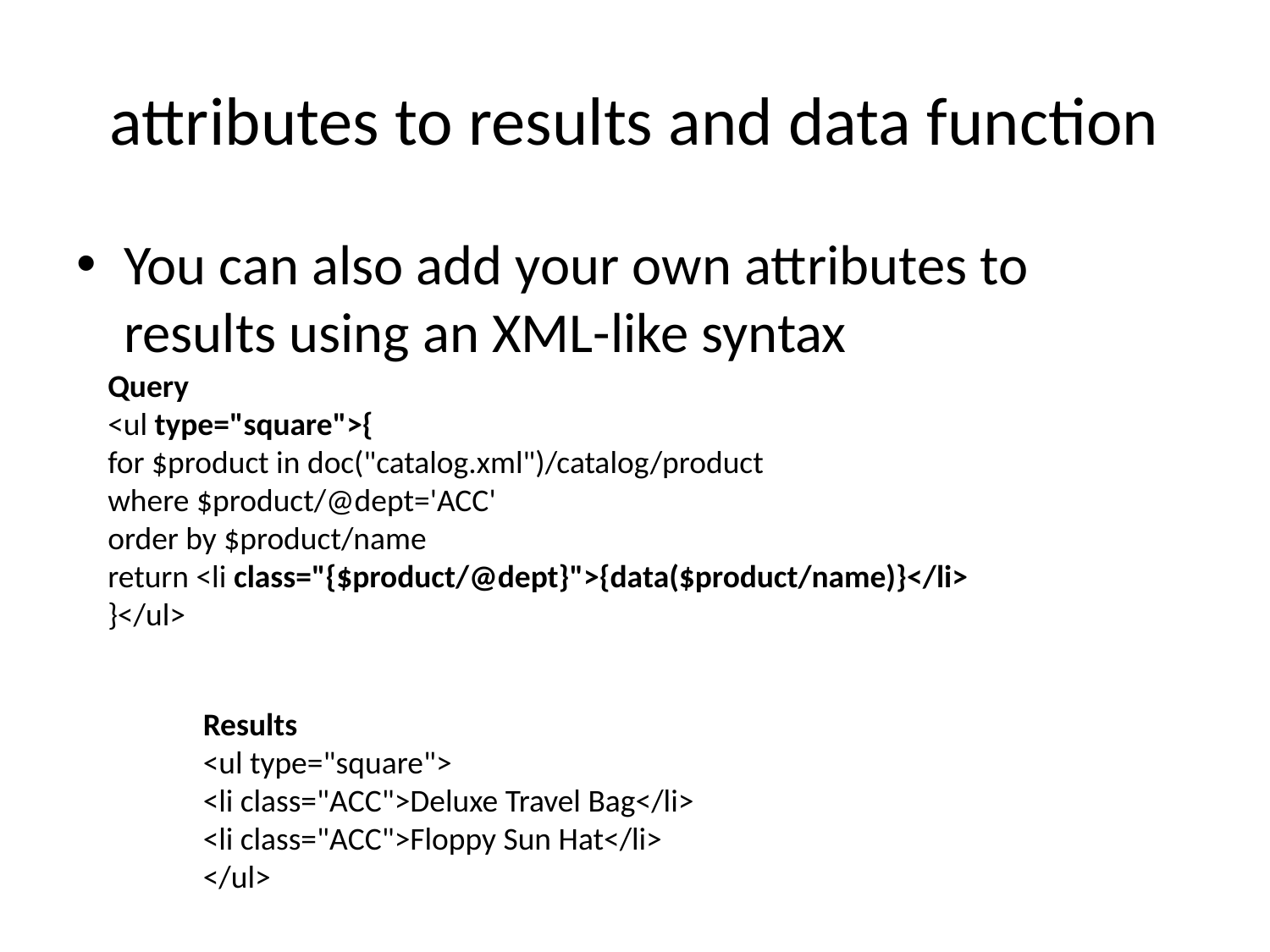

# attributes to results and data function
You can also add your own attributes to results using an XML-like syntax
Query
<ul type="square">{
for $product in doc("catalog.xml")/catalog/product
where $product/@dept='ACC'
order by $product/name
return <li class="{$product/@dept}">{data($product/name)}</li>
}</ul>
Results
<ul type="square">
<li class="ACC">Deluxe Travel Bag</li>
<li class="ACC">Floppy Sun Hat</li>
</ul>